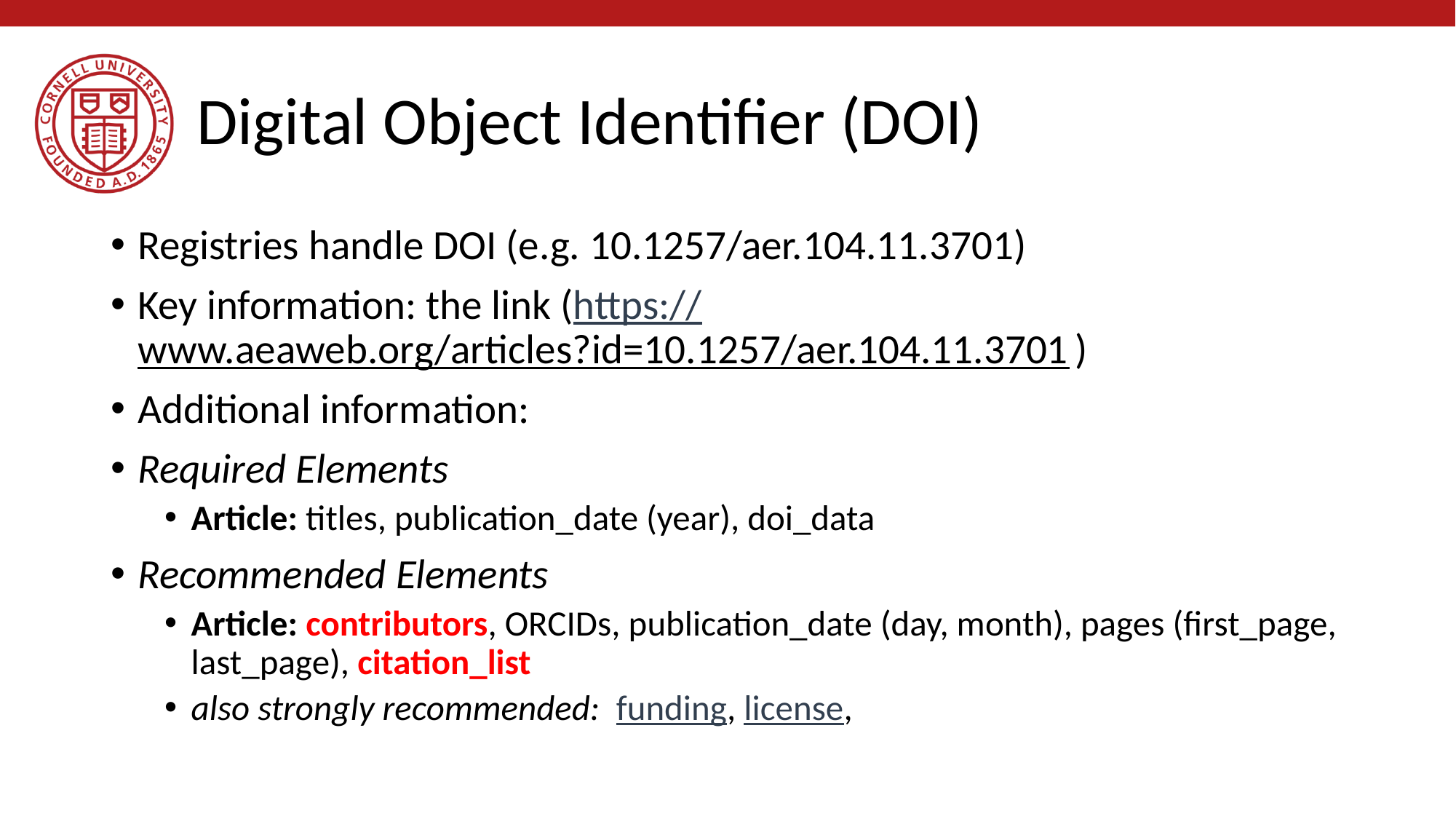

# Digital Object Identifier (DOI)
Registries handle DOI (e.g. 10.1257/aer.104.11.3701)
Key information: the link (https://www.aeaweb.org/articles?id=10.1257/aer.104.11.3701 )
Additional information:
Required Elements
Article: titles, publication_date (year), doi_data
Recommended Elements
Article: contributors, ORCIDs, publication_date (day, month), pages (first_page, last_page), citation_list
also strongly recommended:  funding, license,